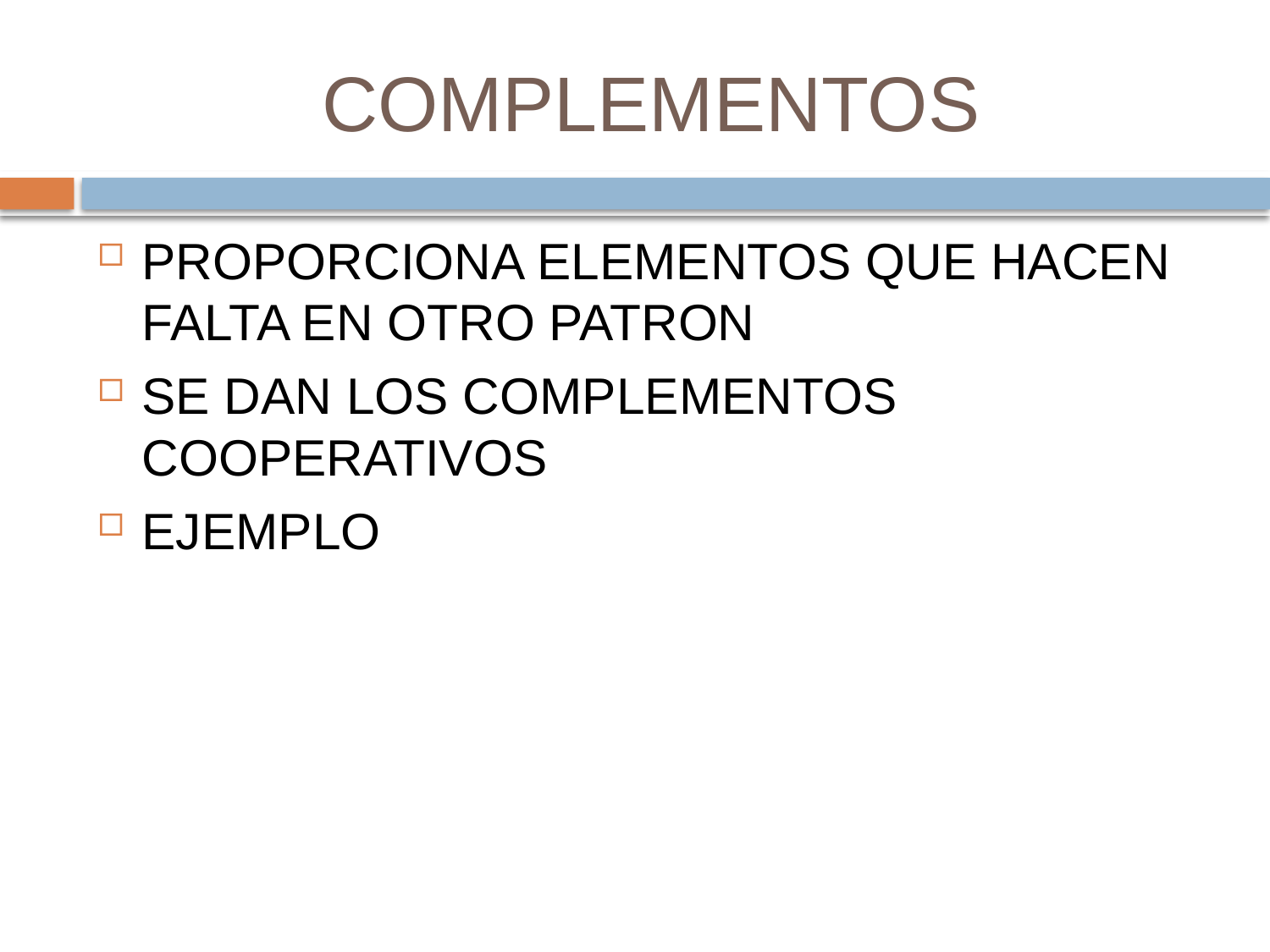

# COMPLEMENTOS
PROPORCIONA ELEMENTOS QUE HACEN FALTA EN OTRO PATRON
SE DAN LOS COMPLEMENTOS COOPERATIVOS
EJEMPLO